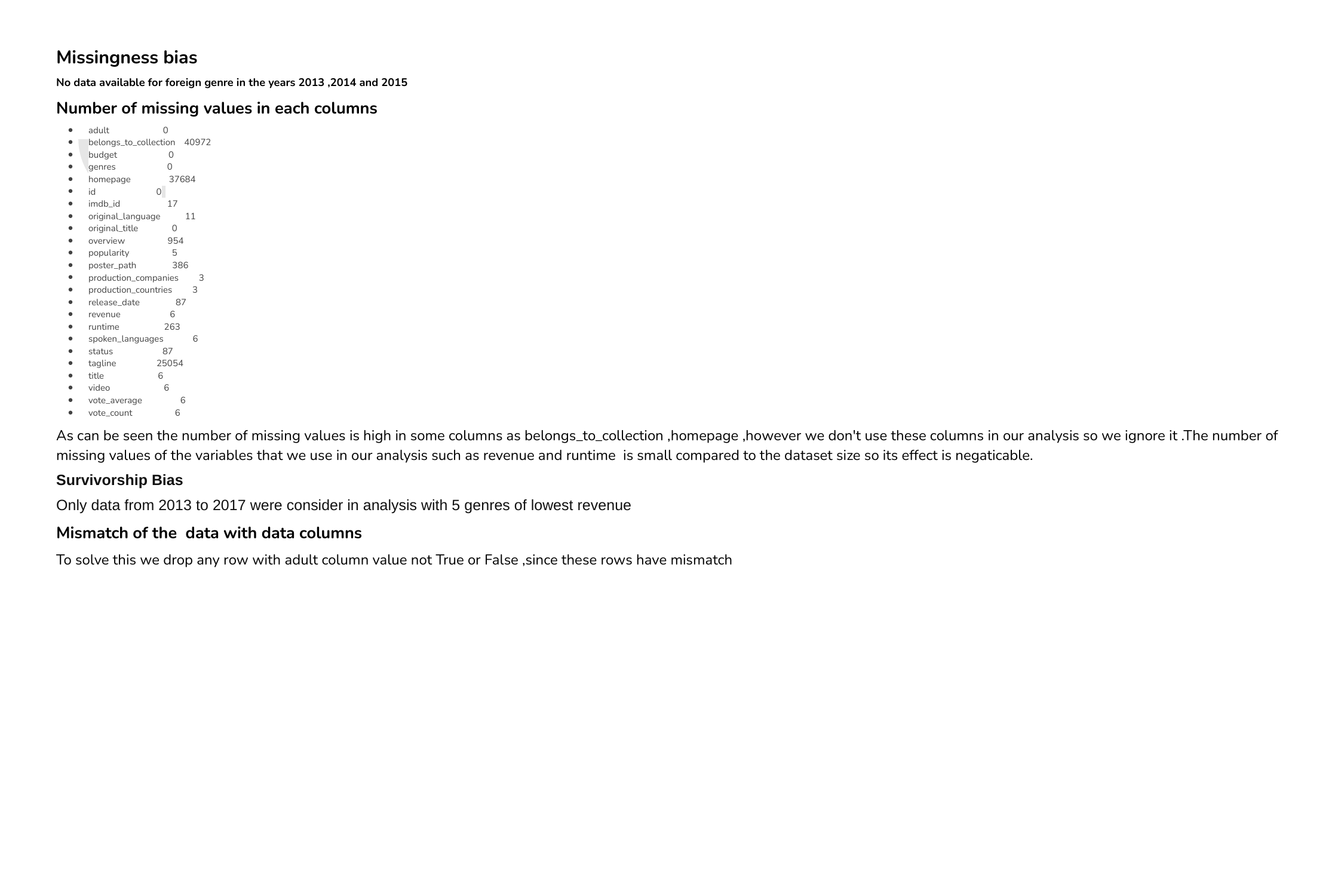

Missingness bias
No data available for foreign genre in the years 2013 ,2014 and 2015
Number of missing values in each columns
adult                        0
belongs_to_collection    40972
budget                       0
genres                       0
homepage                 37684
id                           0
imdb_id                     17
original_language           11
original_title               0
overview                   954
popularity                   5
poster_path                386
production_companies         3
production_countries         3
release_date                87
revenue                      6
runtime                    263
spoken_languages             6
status                      87
tagline                  25054
title                        6
video                        6
vote_average                 6
vote_count                   6
As can be seen the number of missing values is high in some columns as belongs_to_collection ,homepage ,however we don't use these columns in our analysis so we ignore it .The number of missing values of the variables that we use in our analysis such as revenue and runtime  is small compared to the dataset size so its effect is negaticable.
Survivorship Bias
Only data from 2013 to 2017 were consider in analysis with 5 genres of lowest revenue
Mismatch of the  data with data columns
To solve this we drop any row with adult column value not True or False ,since these rows have mismatch